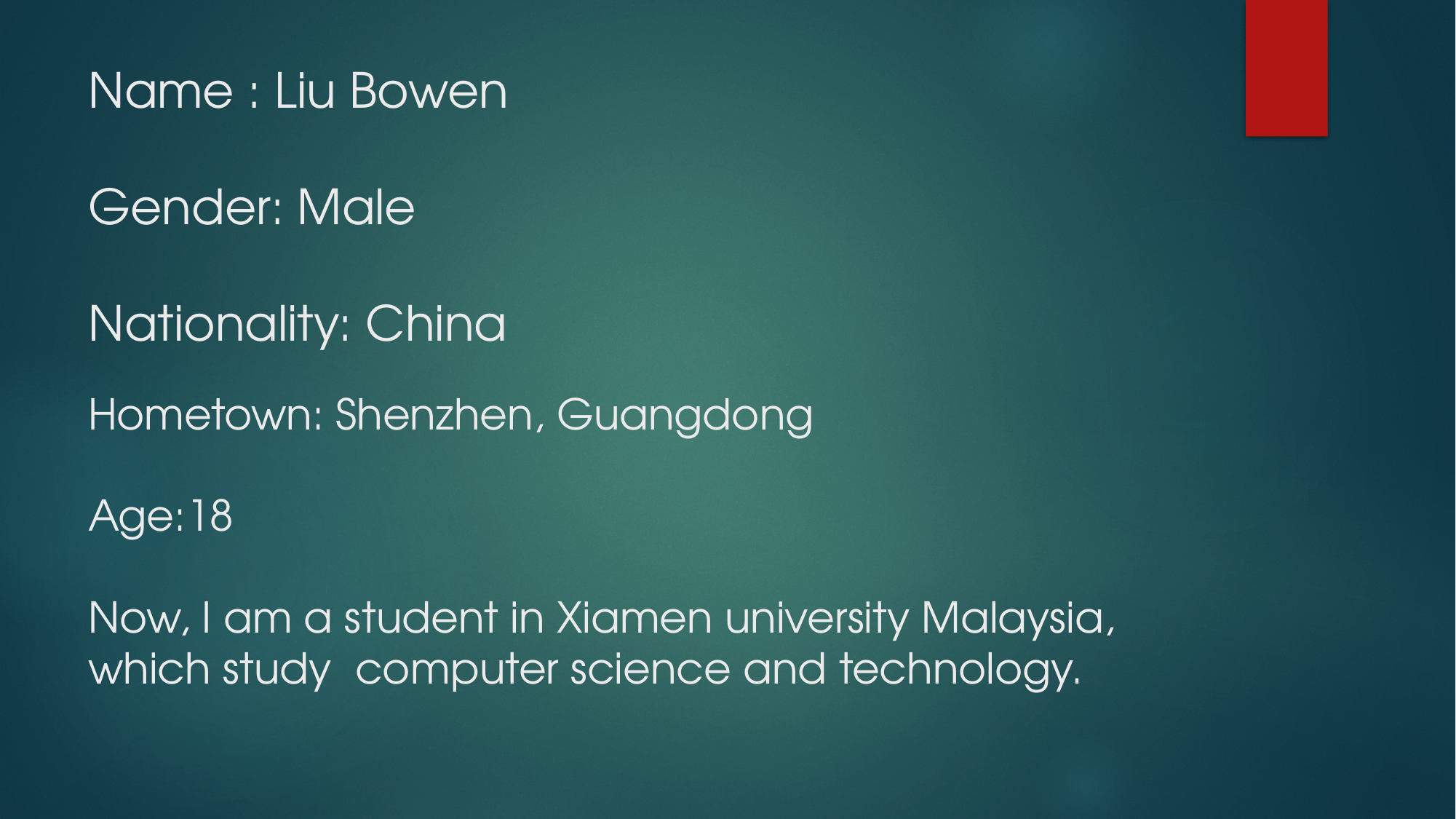

# Name : Liu Bowen Gender: Male Nationality: China Hometown: Shenzhen, Guangdong Age:18 Now, I am a student in Xiamen university Malaysia, which study  computer science and technology.